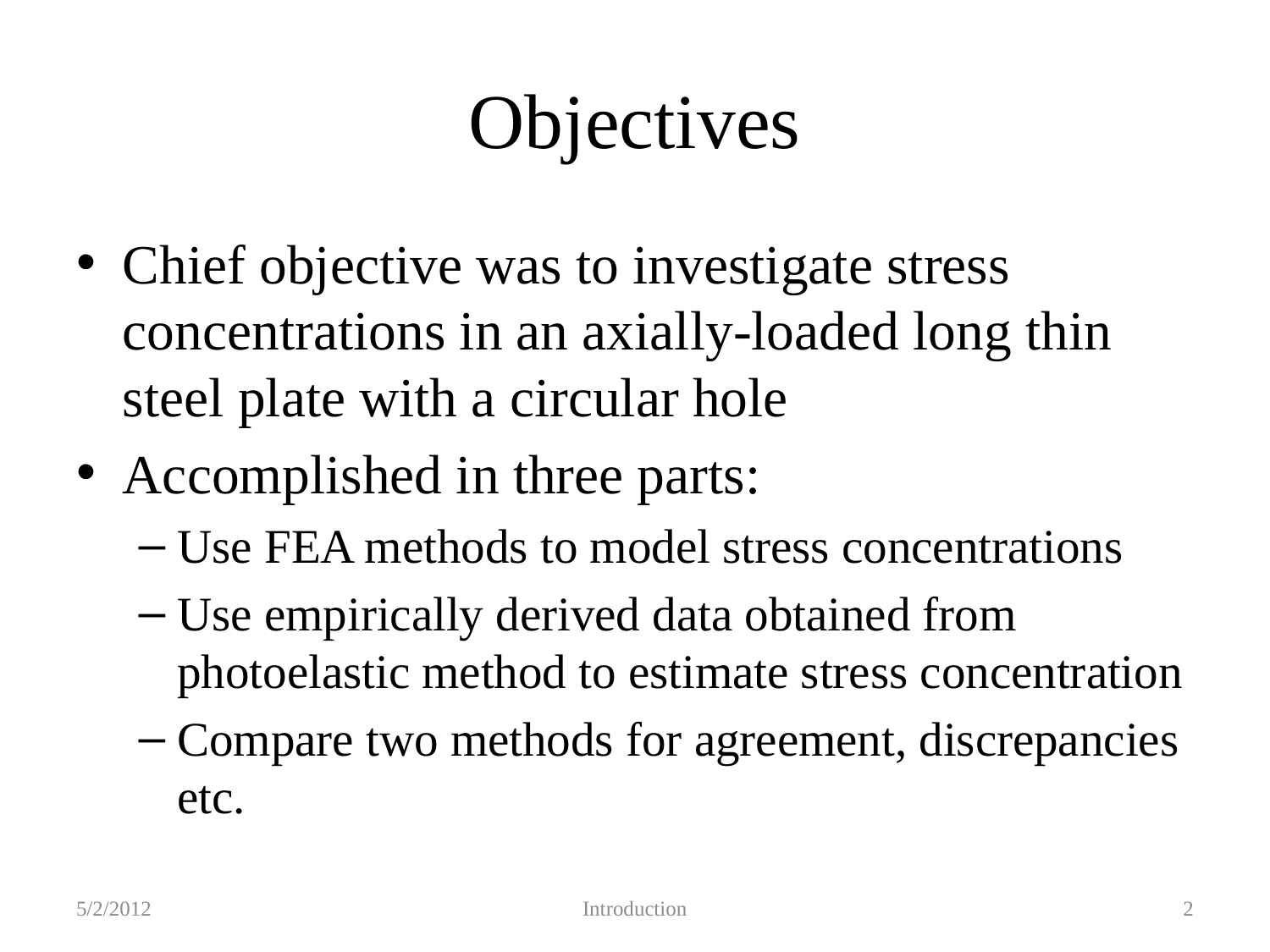

# Objectives
Chief objective was to investigate stress concentrations in an axially-loaded long thin steel plate with a circular hole
Accomplished in three parts:
Use FEA methods to model stress concentrations
Use empirically derived data obtained from photoelastic method to estimate stress concentration
Compare two methods for agreement, discrepancies etc.
5/2/2012
Introduction
2